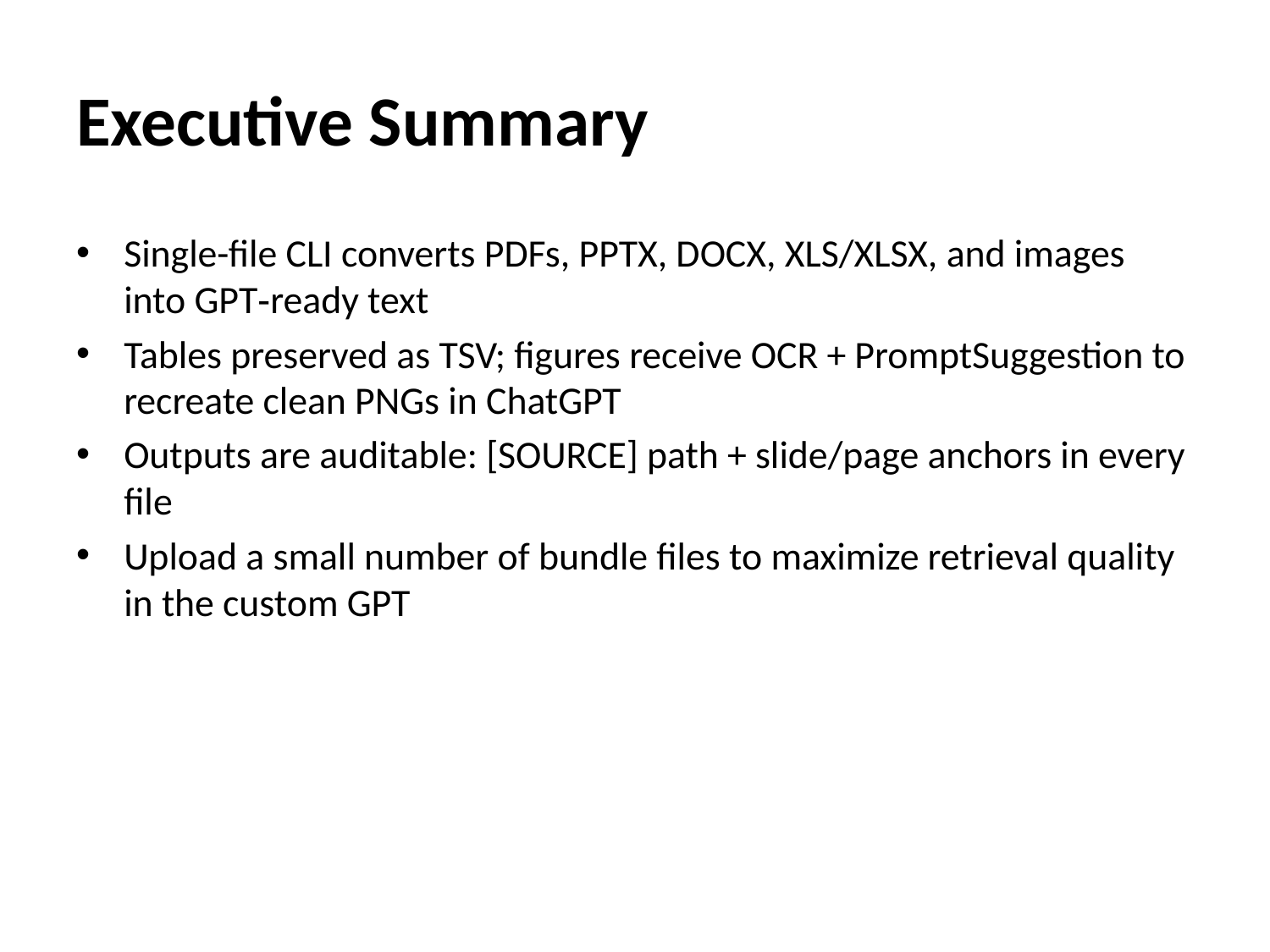

# Executive Summary
Single-file CLI converts PDFs, PPTX, DOCX, XLS/XLSX, and images into GPT‑ready text
Tables preserved as TSV; figures receive OCR + PromptSuggestion to recreate clean PNGs in ChatGPT
Outputs are auditable: [SOURCE] path + slide/page anchors in every file
Upload a small number of bundle files to maximize retrieval quality in the custom GPT